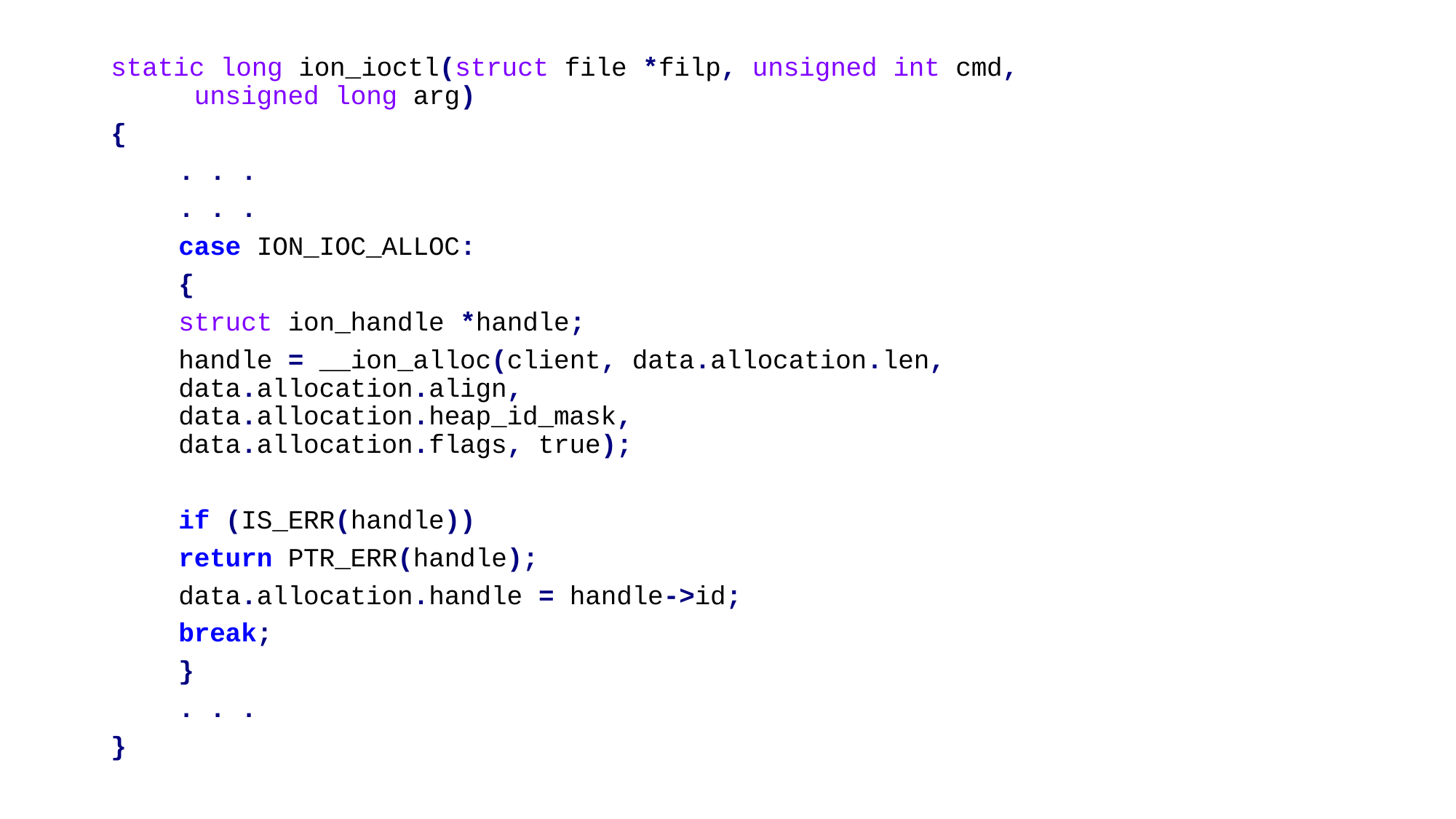

static long ion_ioctl(struct file *filp, unsigned int cmd,
		 unsigned long arg)
{
	. . .
	. . .
	case ION_IOC_ALLOC:
	{
		struct ion_handle *handle;
		handle = __ion_alloc(client, data.allocation.len,
						data.allocation.align,
						data.allocation.heap_id_mask,
						data.allocation.flags, true);

		if (IS_ERR(handle))
			return PTR_ERR(handle);
		data.allocation.handle = handle->id;
		break;
	}
	. . .
}